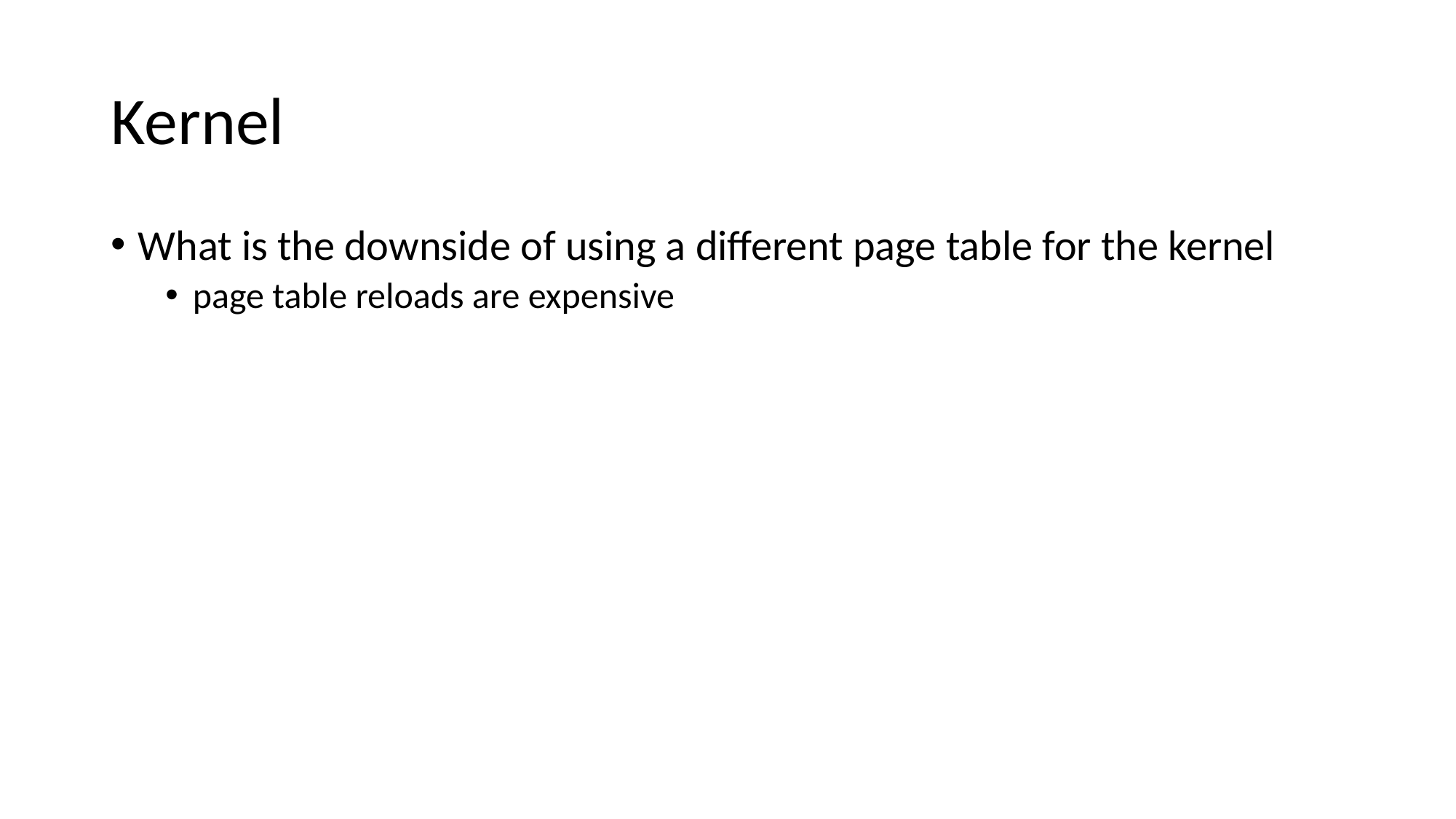

# Kernel
What is the downside of using a different page table for the kernel
page table reloads are expensive